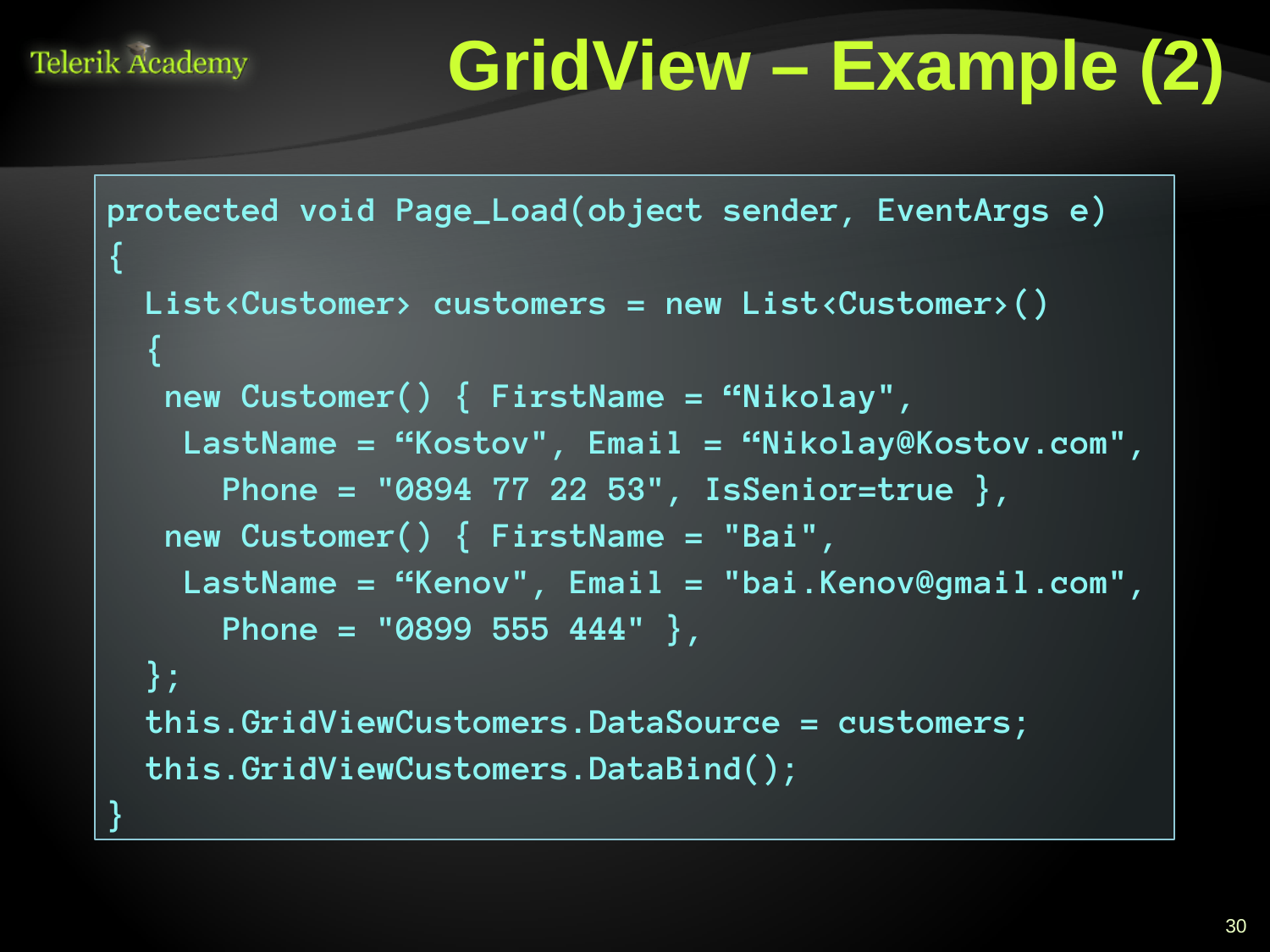

# GridView – Example (2)
protected void Page_Load(object sender, EventArgs e)
{
  List<Customer> customers = new List<Customer>()
  {
   new Customer() { FirstName = “Nikolay",
    LastName = “Kostov", Email = “Nikolay@Kostov.com",
      Phone = "0894 77 22 53", IsSenior=true },
   new Customer() { FirstName = "Bai",
    LastName = “Kenov", Email = "bai.Kenov@gmail.com",
      Phone = "0899 555 444" },
  };
  this.GridViewCustomers.DataSource = customers;
  this.GridViewCustomers.DataBind();
}
30